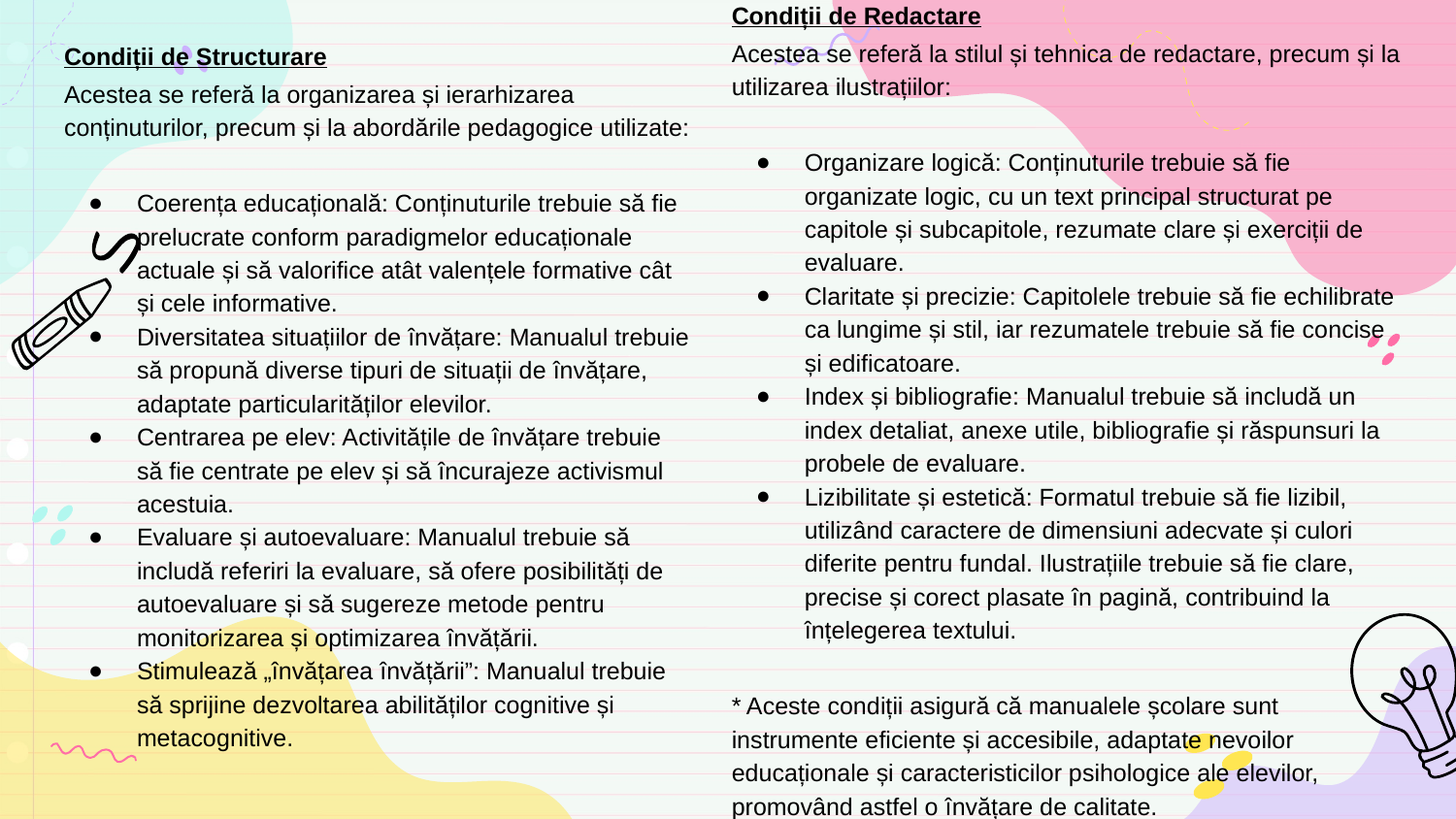

Condiții de Redactare
Acestea se referă la stilul și tehnica de redactare, precum și la utilizarea ilustrațiilor:
Organizare logică: Conținuturile trebuie să fie organizate logic, cu un text principal structurat pe capitole și subcapitole, rezumate clare și exerciții de evaluare.
Claritate și precizie: Capitolele trebuie să fie echilibrate ca lungime și stil, iar rezumatele trebuie să fie concise și edificatoare.
Index și bibliografie: Manualul trebuie să includă un index detaliat, anexe utile, bibliografie și răspunsuri la probele de evaluare.
Lizibilitate și estetică: Formatul trebuie să fie lizibil, utilizând caractere de dimensiuni adecvate și culori diferite pentru fundal. Ilustrațiile trebuie să fie clare, precise și corect plasate în pagină, contribuind la înțelegerea textului.
* Aceste condiții asigură că manualele școlare sunt instrumente eficiente și accesibile, adaptate nevoilor educaționale și caracteristicilor psihologice ale elevilor, promovând astfel o învățare de calitate.

Condiții de Structurare
Acestea se referă la organizarea și ierarhizarea conținuturilor, precum și la abordările pedagogice utilizate:
Coerența educațională: Conținuturile trebuie să fie prelucrate conform paradigmelor educaționale actuale și să valorifice atât valențele formative cât și cele informative.
Diversitatea situațiilor de învățare: Manualul trebuie să propună diverse tipuri de situații de învățare, adaptate particularităților elevilor.
Centrarea pe elev: Activitățile de învățare trebuie să fie centrate pe elev și să încurajeze activismul acestuia.
Evaluare și autoevaluare: Manualul trebuie să includă referiri la evaluare, să ofere posibilități de autoevaluare și să sugereze metode pentru monitorizarea și optimizarea învățării.
Stimulează „învățarea învățării”: Manualul trebuie să sprijine dezvoltarea abilităților cognitive și metacognitive.